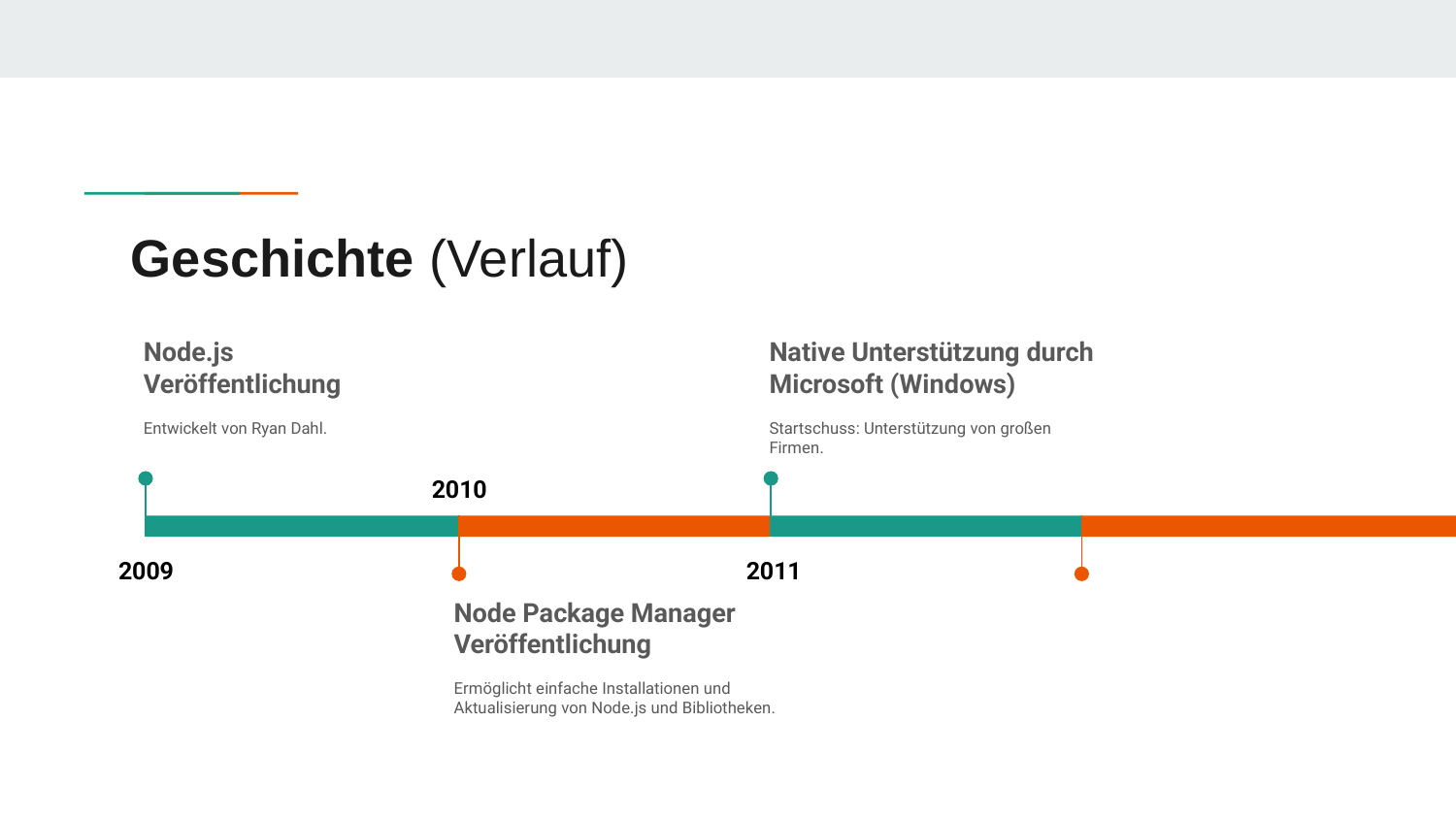

# Geschichte (Verlauf)
Node.js
Veröffentlichung

Entwickelt von Ryan Dahl.

2009

Native Unterstützung durch Microsoft (Windows)

Startschuss: Unterstützung von großen Firmen.

2011

2010

Node Package Manager Veröffentlichung

Ermöglicht einfache Installationen und Aktualisierung von Node.js und Bibliotheken.